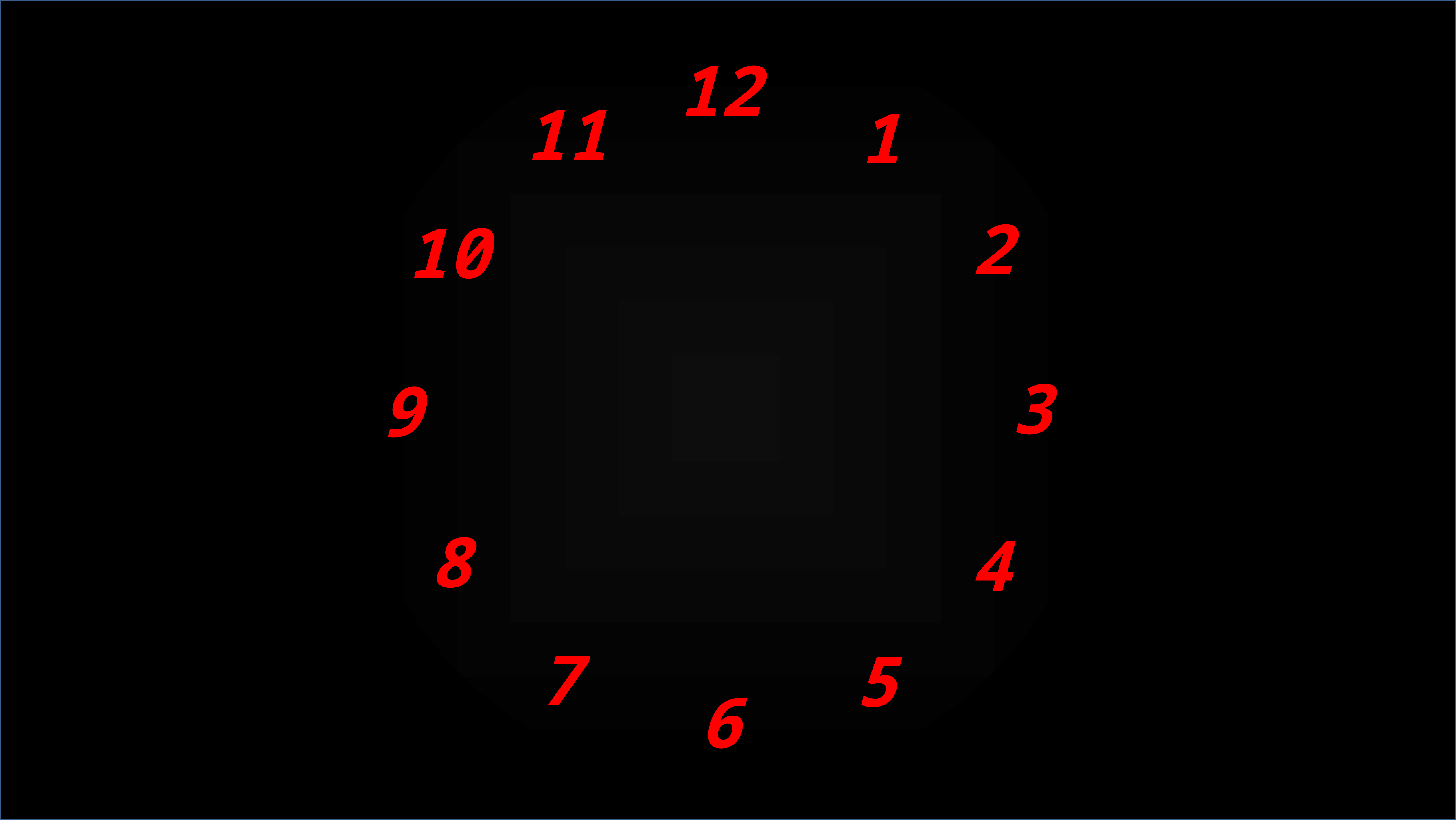

12
11
1
2
10
3
9
8
4
7
5
6